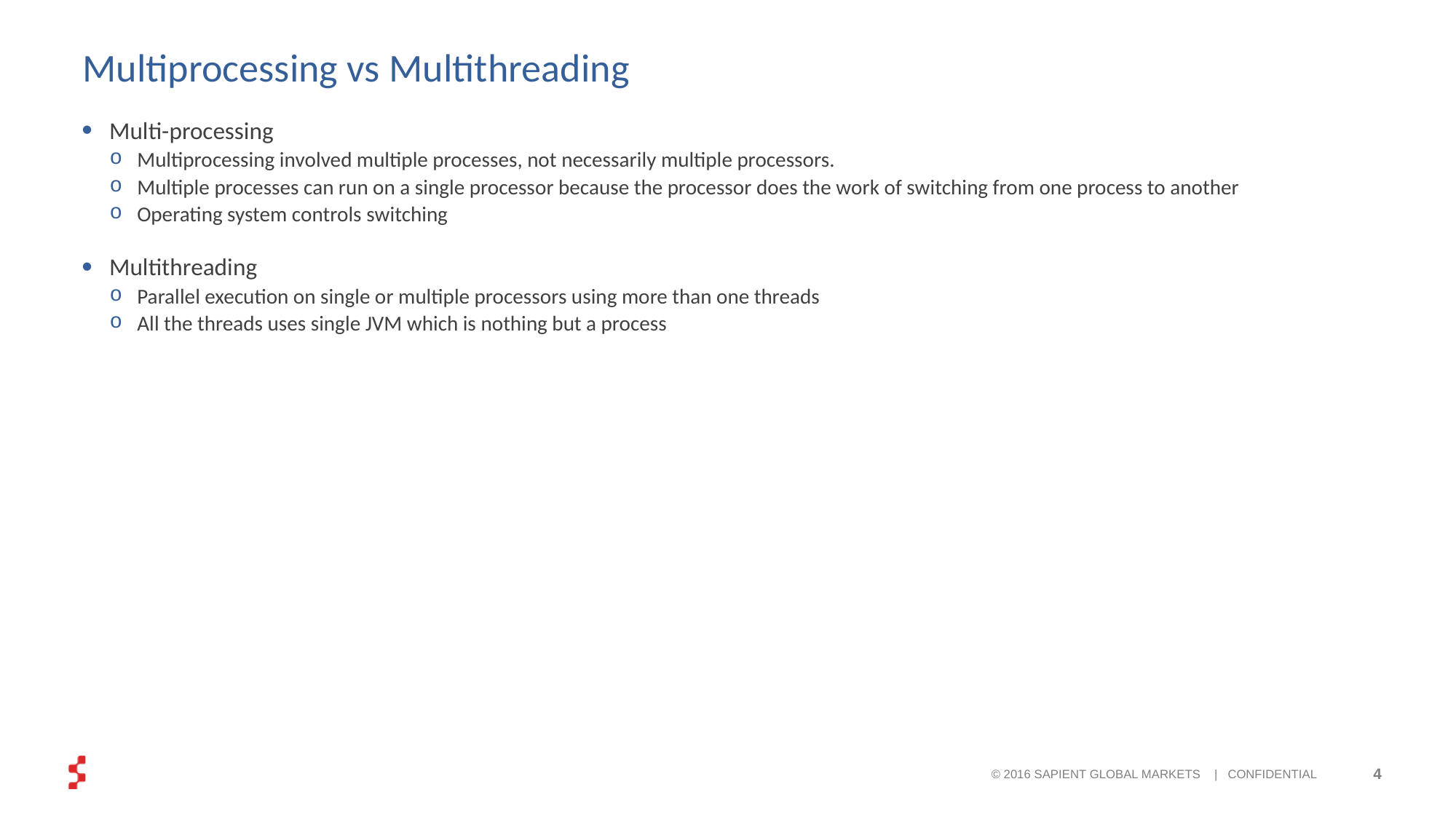

Multiprocessing vs Multithreading
Multi-processing
Multiprocessing involved multiple processes, not necessarily multiple processors.
Multiple processes can run on a single processor because the processor does the work of switching from one process to another
Operating system controls switching

Multithreading
Parallel execution on single or multiple processors using more than one threads
All the threads uses single JVM which is nothing but a process